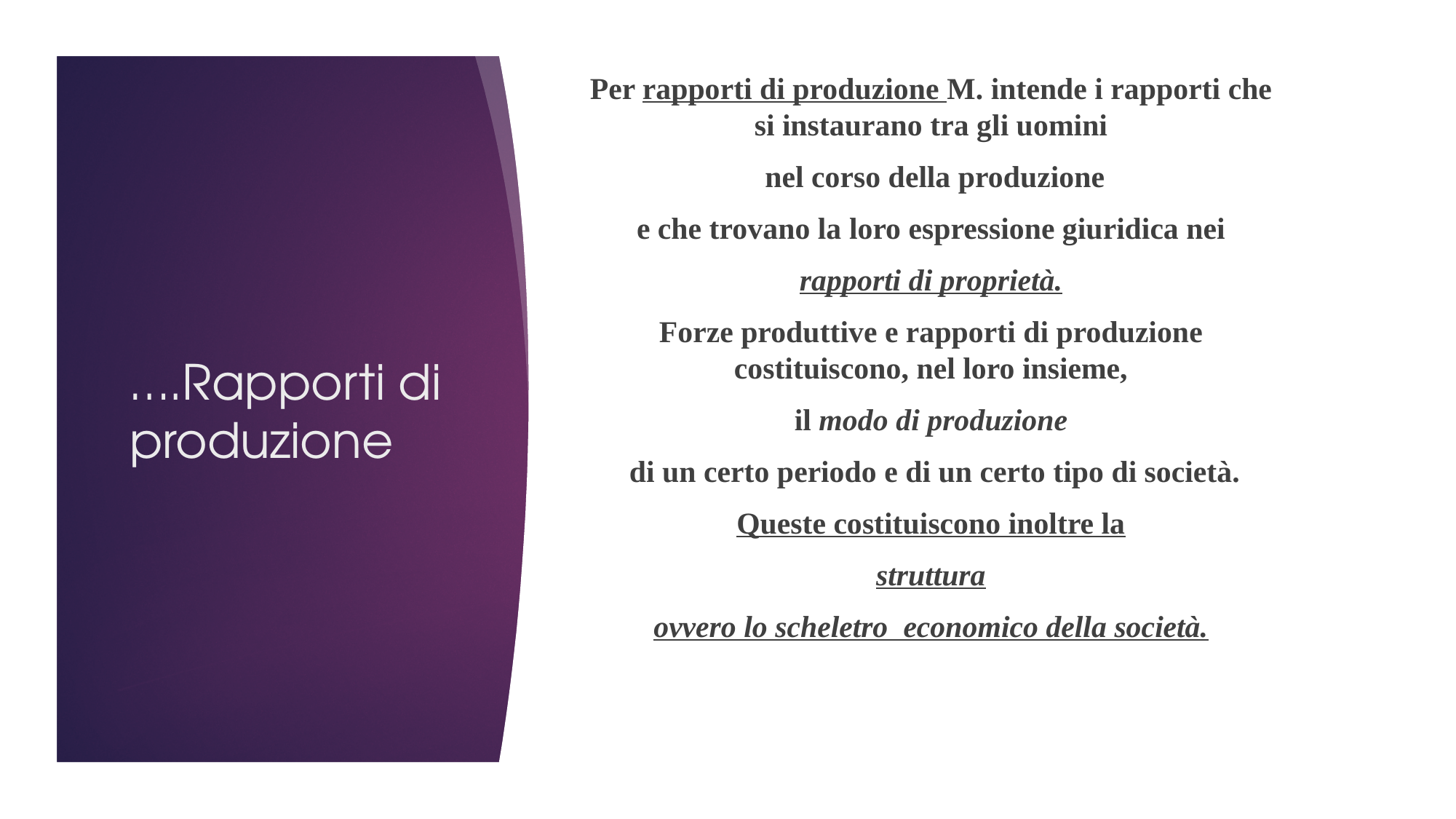

Per rapporti di produzione M. intende i rapporti che si instaurano tra gli uomini
 nel corso della produzione
e che trovano la loro espressione giuridica nei
rapporti di proprietà.
Forze produttive e rapporti di produzione costituiscono, nel loro insieme,
il modo di produzione
 di un certo periodo e di un certo tipo di società.
Queste costituiscono inoltre la
struttura
ovvero lo scheletro  economico della società.

# ….Rapporti di produzione